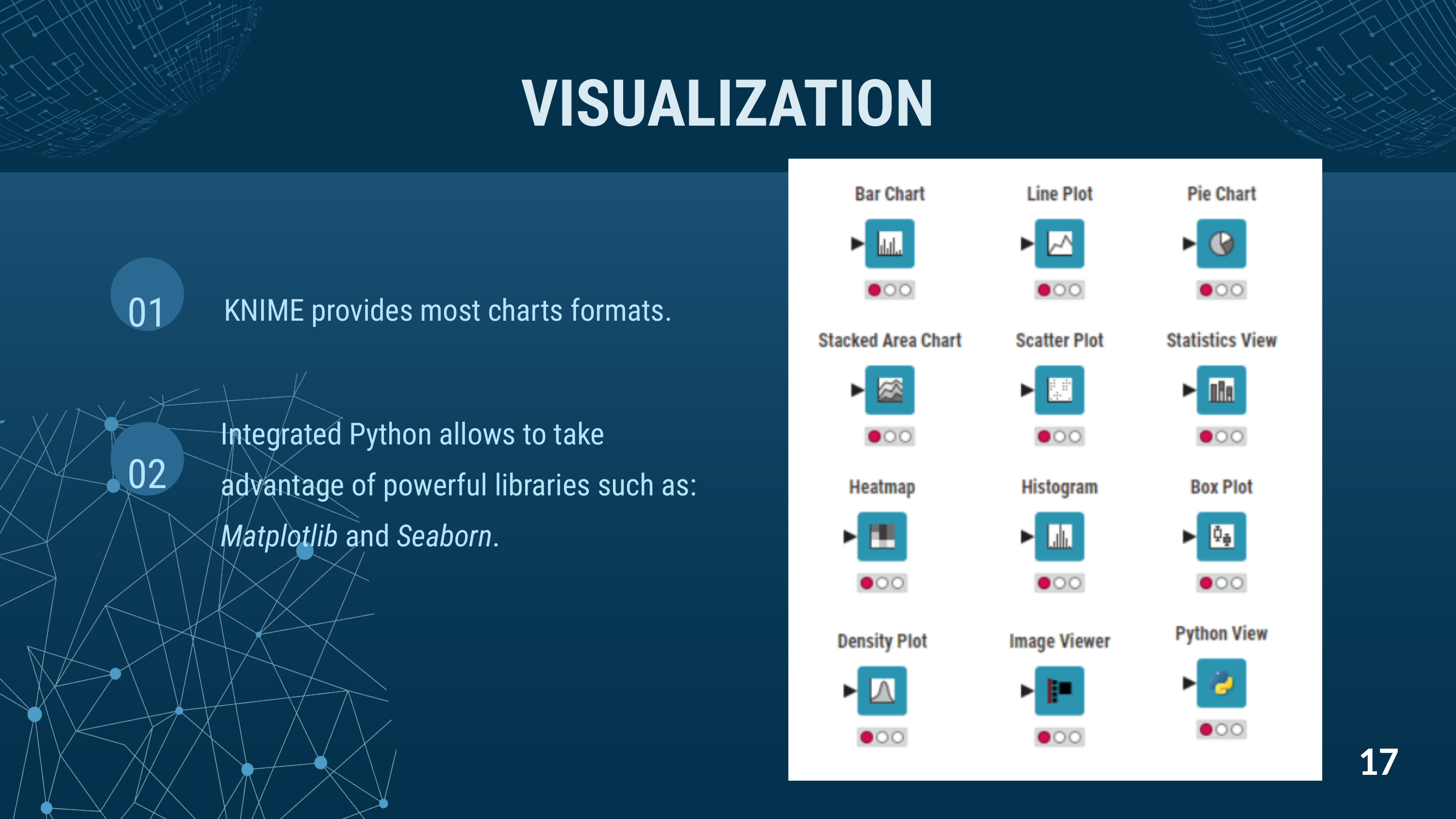

VISUALIZATION

01
KNIME provides most charts formats.
Integrated Python allows to take advantage of powerful libraries such as: Matplotlib and Seaborn.

02
17